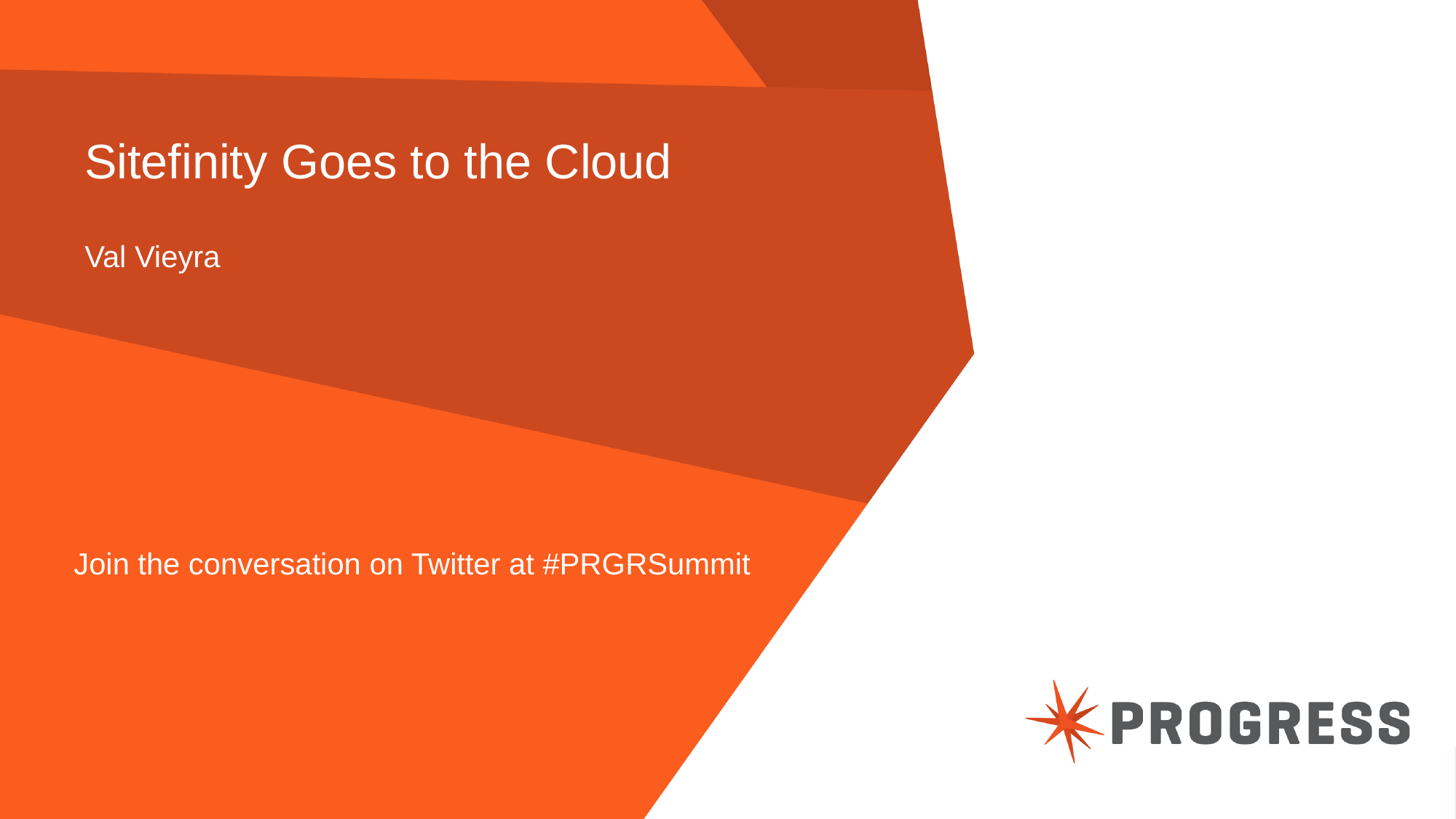

# Sitefinity Goes to the Cloud Val Vieyra
Join the conversation on Twitter at #PRGRSummit